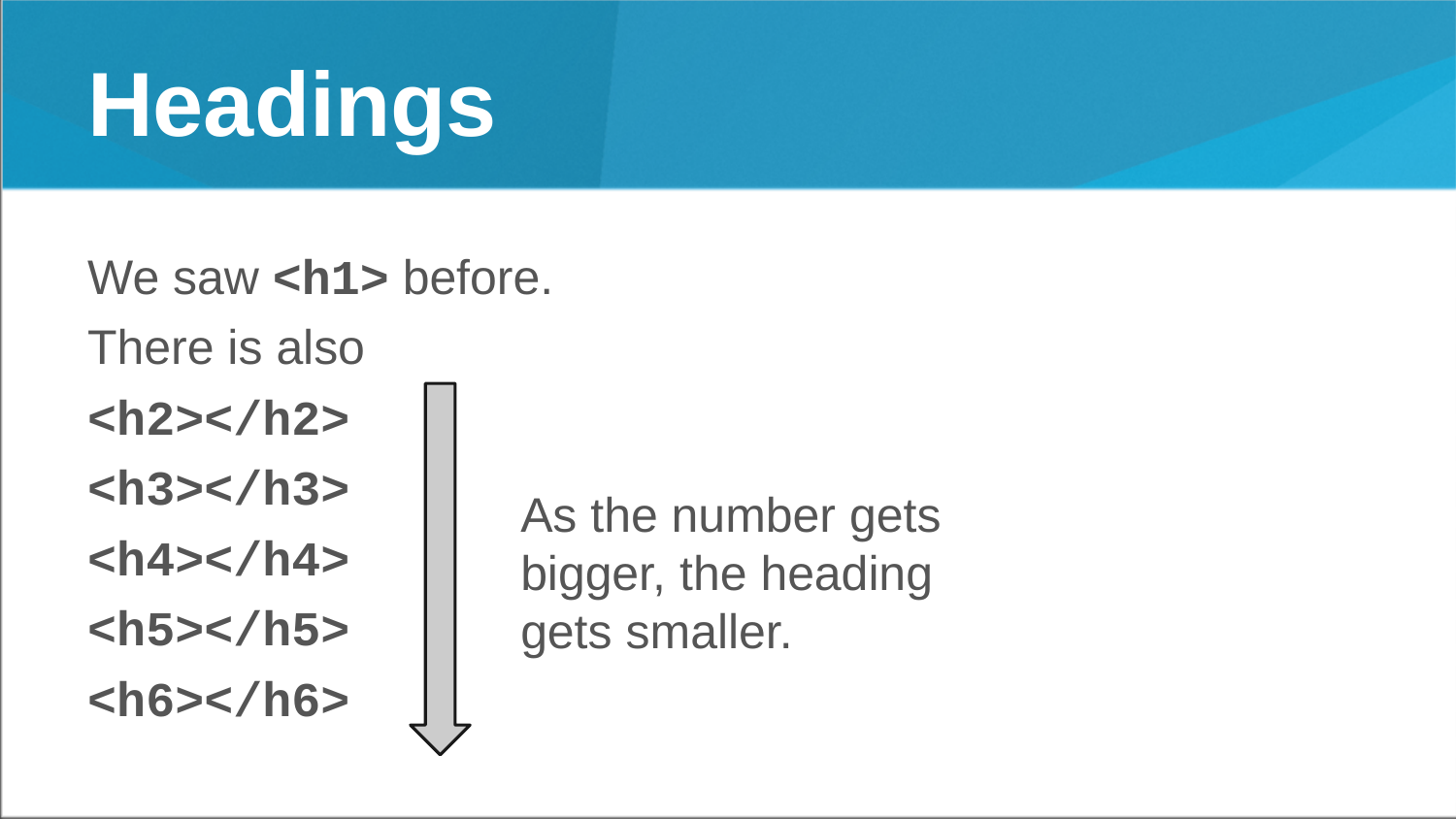

# Headings
We saw <h1> before.
There is also
<h2></h2>
<h3></h3>
<h4></h4>
<h5></h5>
<h6></h6>

As the number gets bigger, the heading gets smaller.